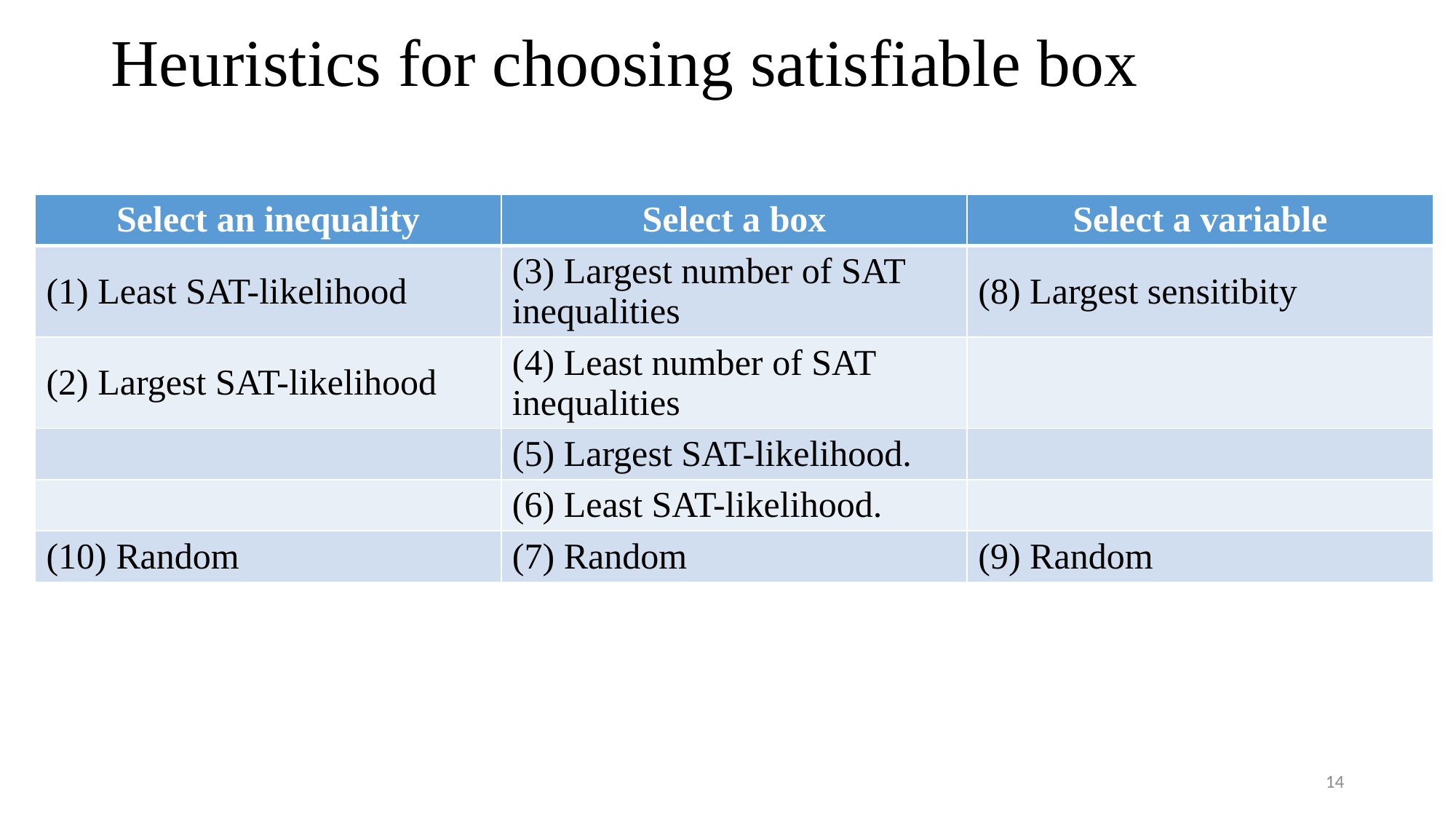

# Heuristics for choosing satisfiable box
| Select an inequality | Select a box | Select a variable |
| --- | --- | --- |
| (1) Least SAT-likelihood | (3) Largest number of SAT inequalities | (8) Largest sensitibity |
| (2) Largest SAT-likelihood | (4) Least number of SAT inequalities |  |
|  | (5) Largest SAT-likelihood. |  |
|  | (6) Least SAT-likelihood. |  |
| (10) Random | (7) Random | (9) Random |
14